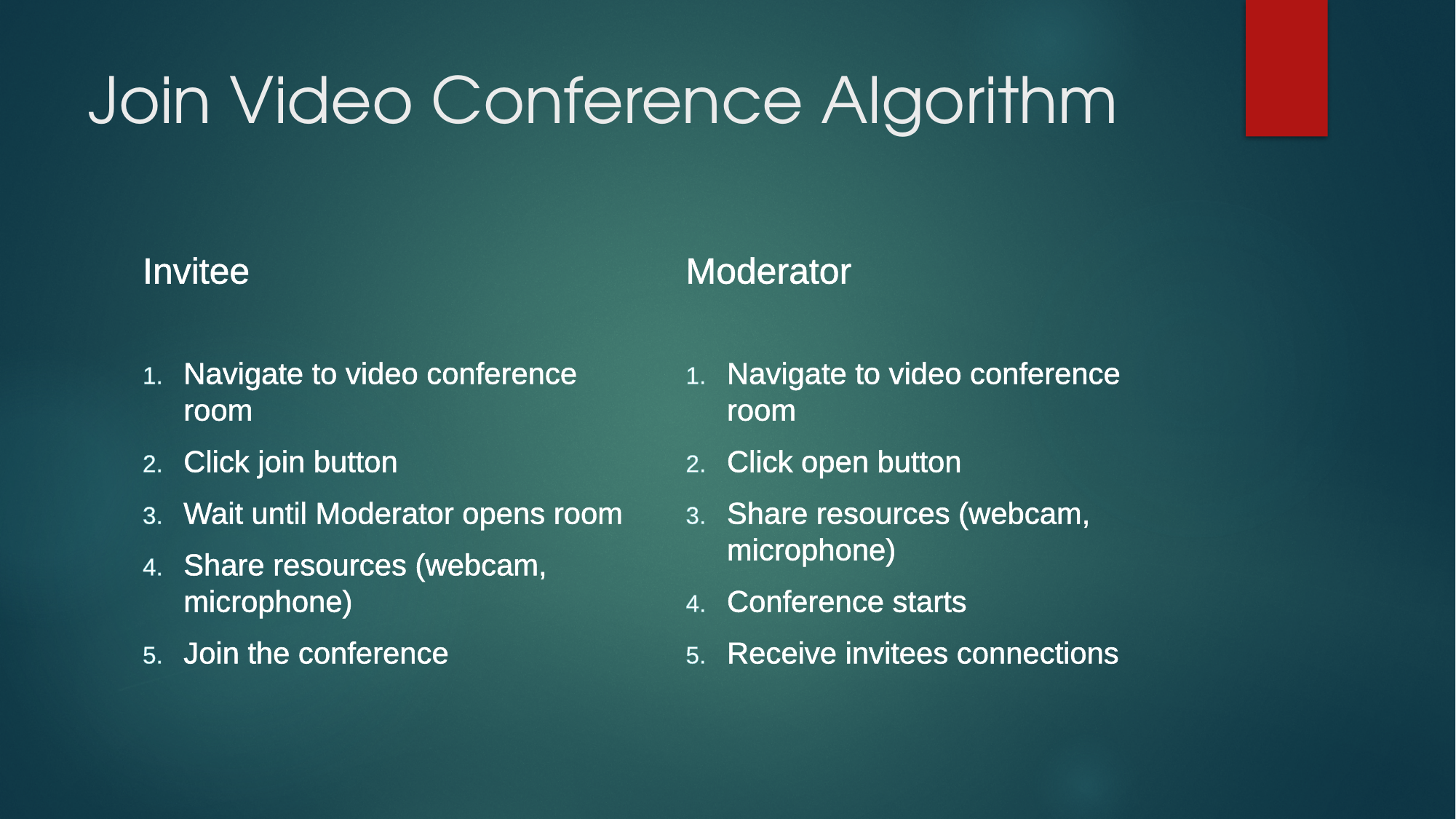

# Join Video Conference Algorithm
Invitee
Moderator

Navigate to video conference room
Click join button
Wait until Moderator opens room
Share resources (webcam, microphone)
Join the conference

Navigate to video conference room
Click open button
Share resources (webcam, microphone)
Conference starts
Receive invitees connections